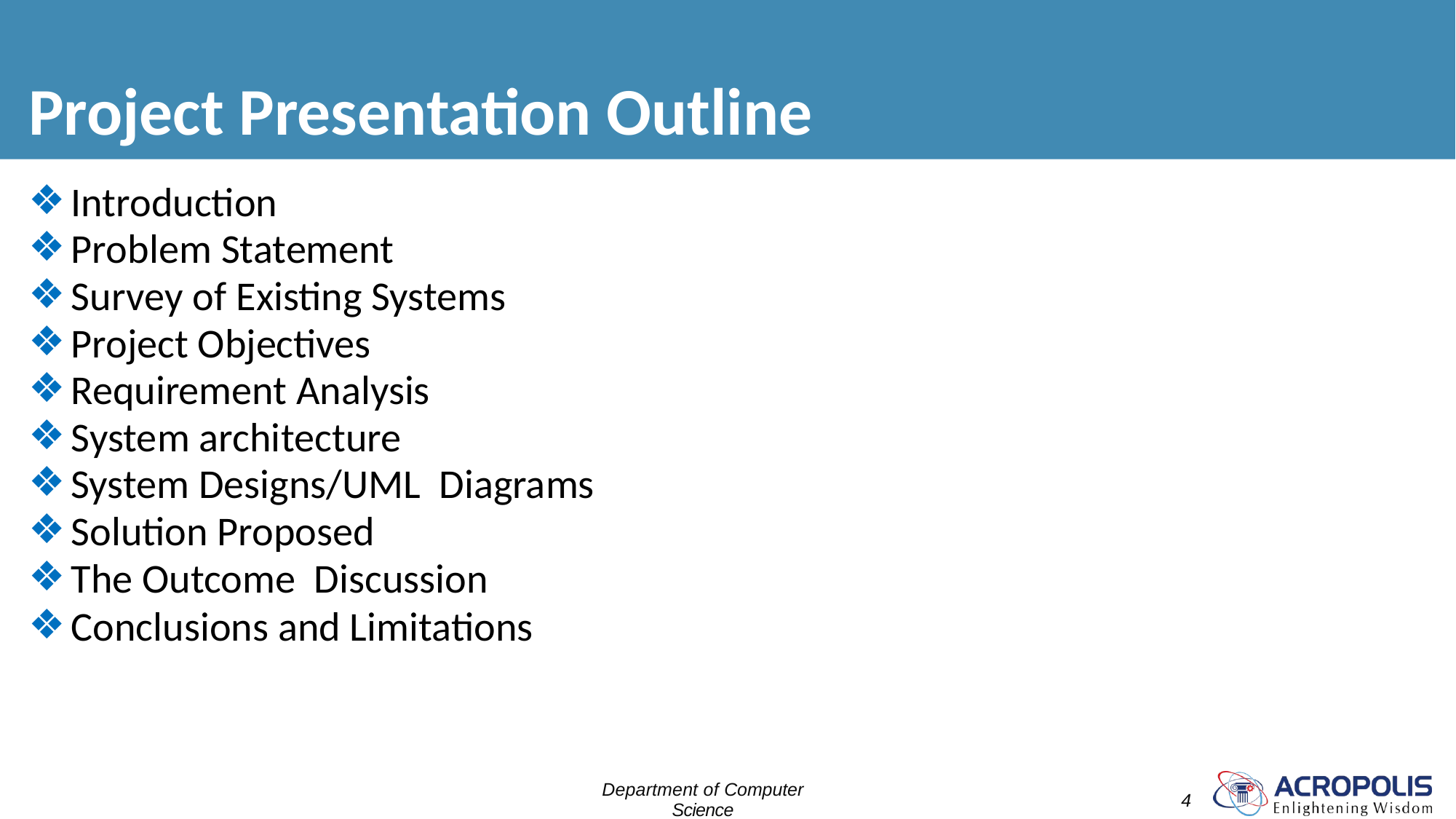

# Project Presentation Outline
Introduction
Problem Statement
Survey of Existing Systems
Project Objectives
Requirement Analysis
System architecture
System Designs/UML  Diagrams
Solution Proposed
The Outcome  Discussion
Conclusions and Limitations

Department of Computer Science
Engineering

4